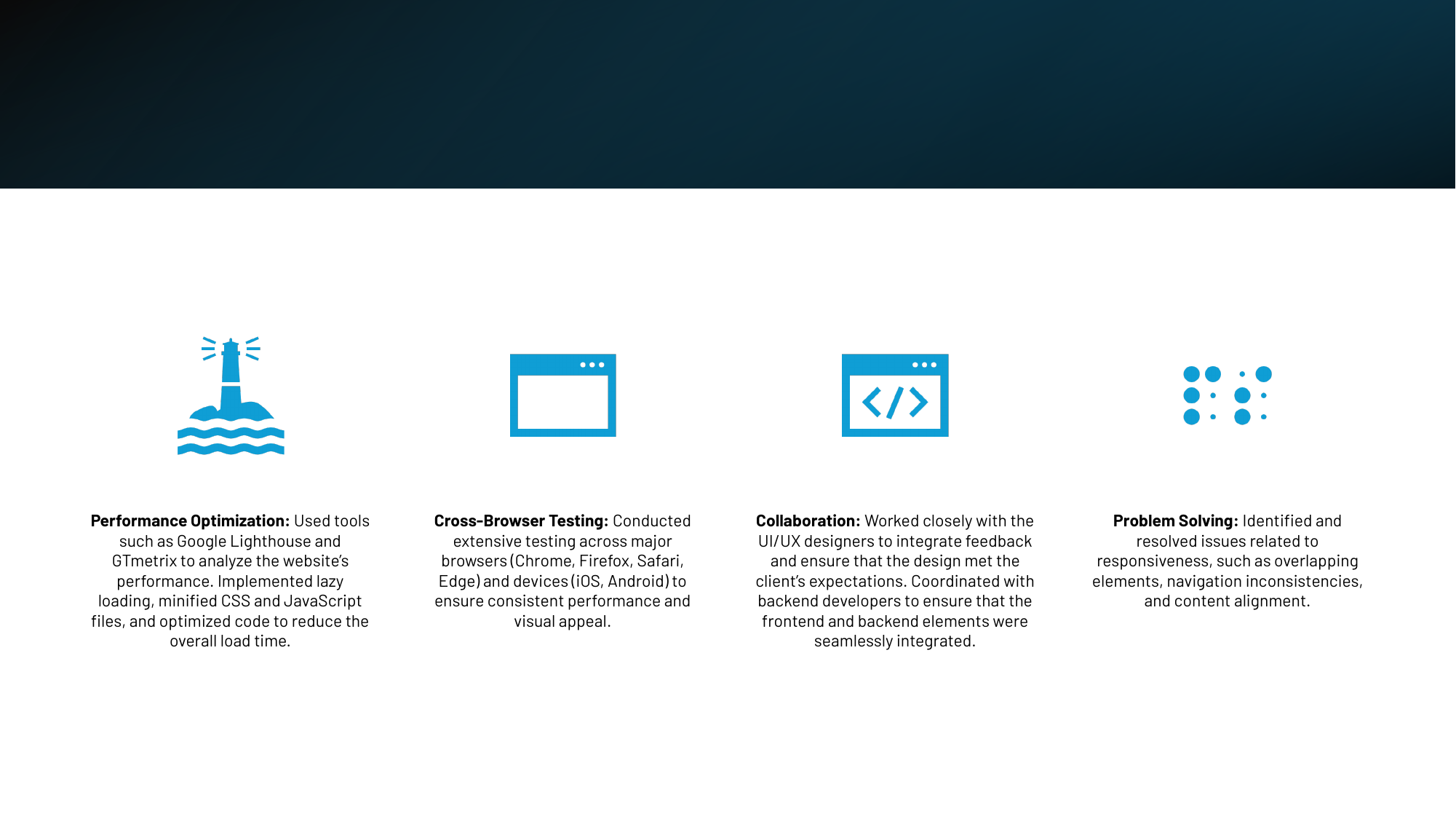

Performance Optimization: Used tools such as Google Lighthouse and GTmetrix to analyze the website’s performance. Implemented lazy loading, minified CSS and JavaScript files, and optimized code to reduce the overall load time.
Cross-Browser Testing: Conducted extensive testing across major browsers (Chrome, Firefox, Safari, Edge) and devices (iOS, Android) to ensure consistent performance and visual appeal.
Collaboration: Worked closely with the UI/UX designers to integrate feedback and ensure that the design met the client’s expectations. Coordinated with backend developers to ensure that the frontend and backend elements were seamlessly integrated.
Problem Solving: Identified and resolved issues related to responsiveness, such as overlapping elements, navigation inconsistencies, and content alignment.